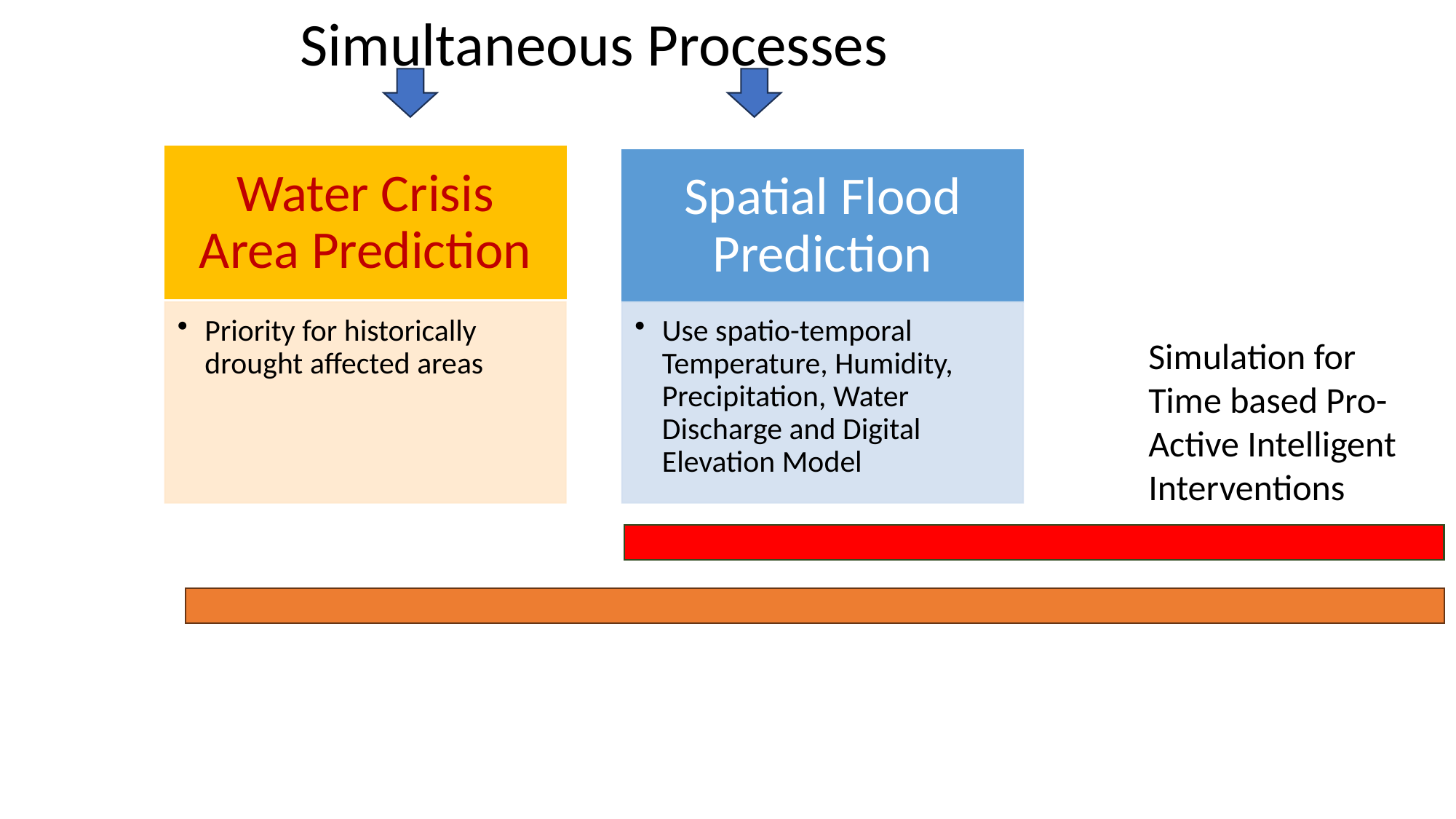

Simultaneous Processes

Water Crisis Area Prediction
Priority for historically drought affected areas
Spatial Flood Prediction
Use spatio-temporal Temperature, Humidity, Precipitation, Water Discharge and Digital Elevation Model
Simulation for Time based Pro-Active Intelligent Interventions